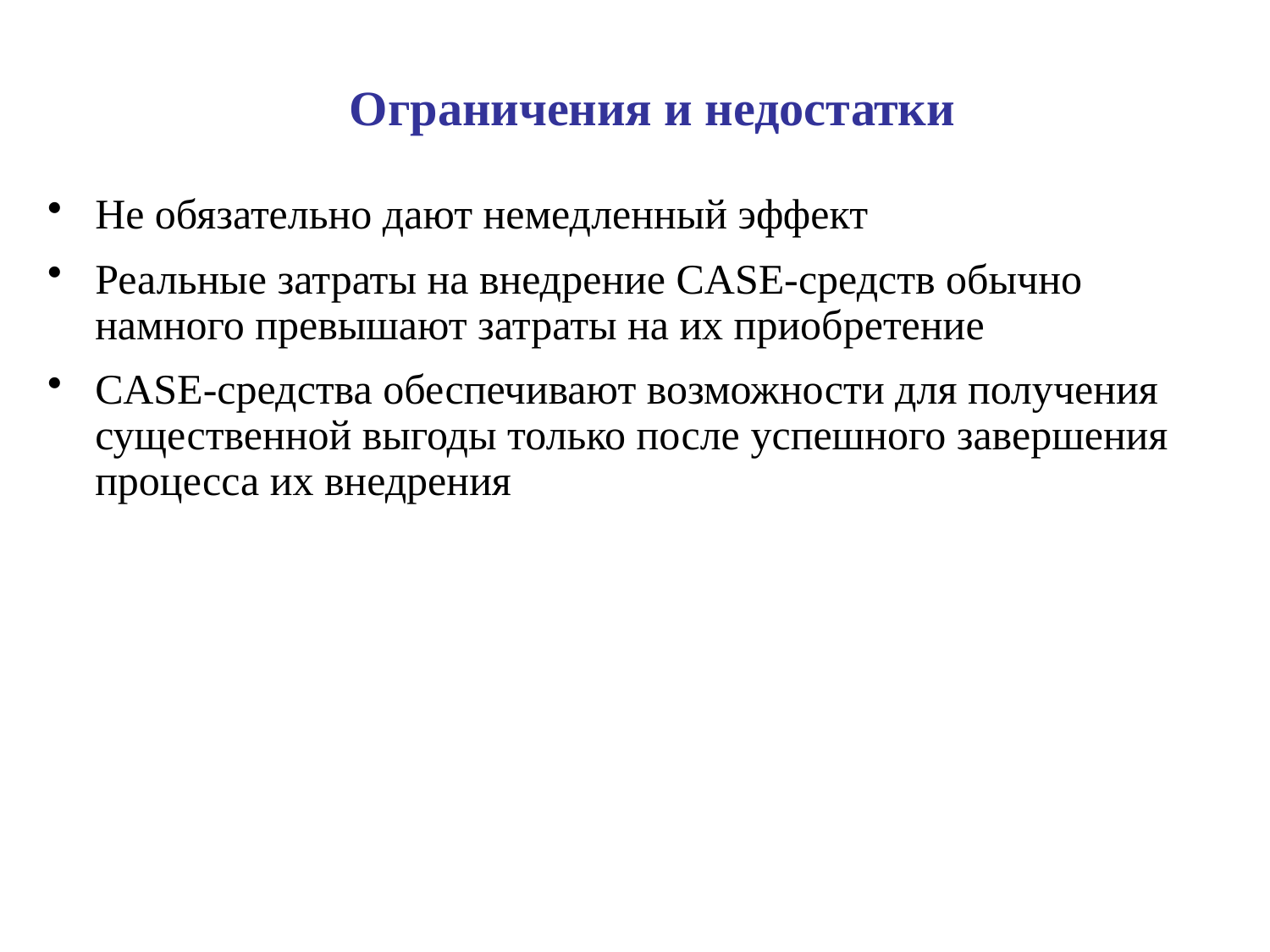

# Ограничения и недостатки
Не обязательно дают немедленный эффект
Реальные затраты на внедрение CASE-средств обычно намного превышают затраты на их приобретение
CASE-средства обеспечивают возможности для получения существенной выгоды только после успешного завершения процесса их внедрения